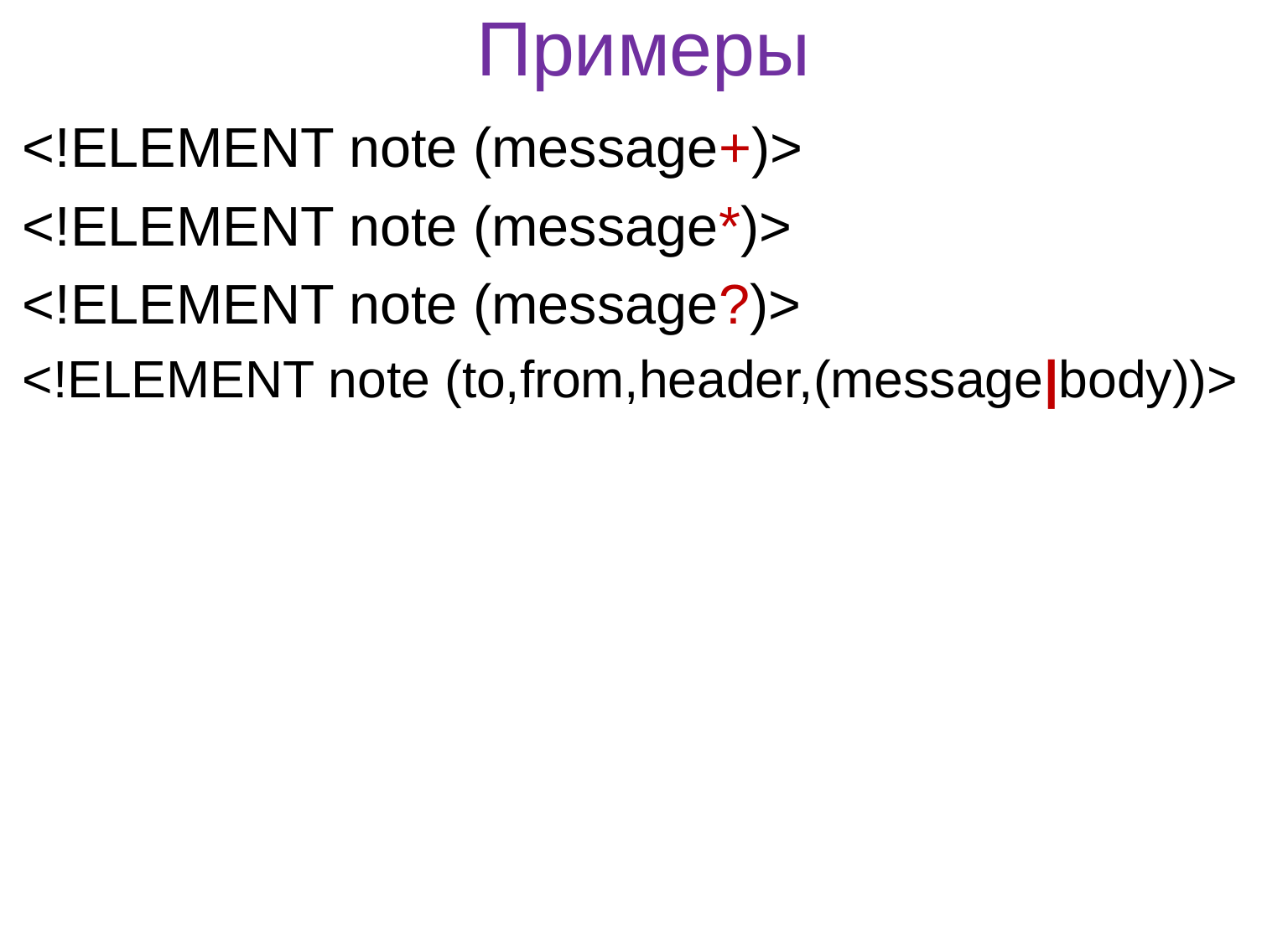

# Примеры
<!ELEMENT note (message+)>
<!ELEMENT note (message*)>
<!ELEMENT note (message?)>
<!ELEMENT note (to,from,header,(message|body))>